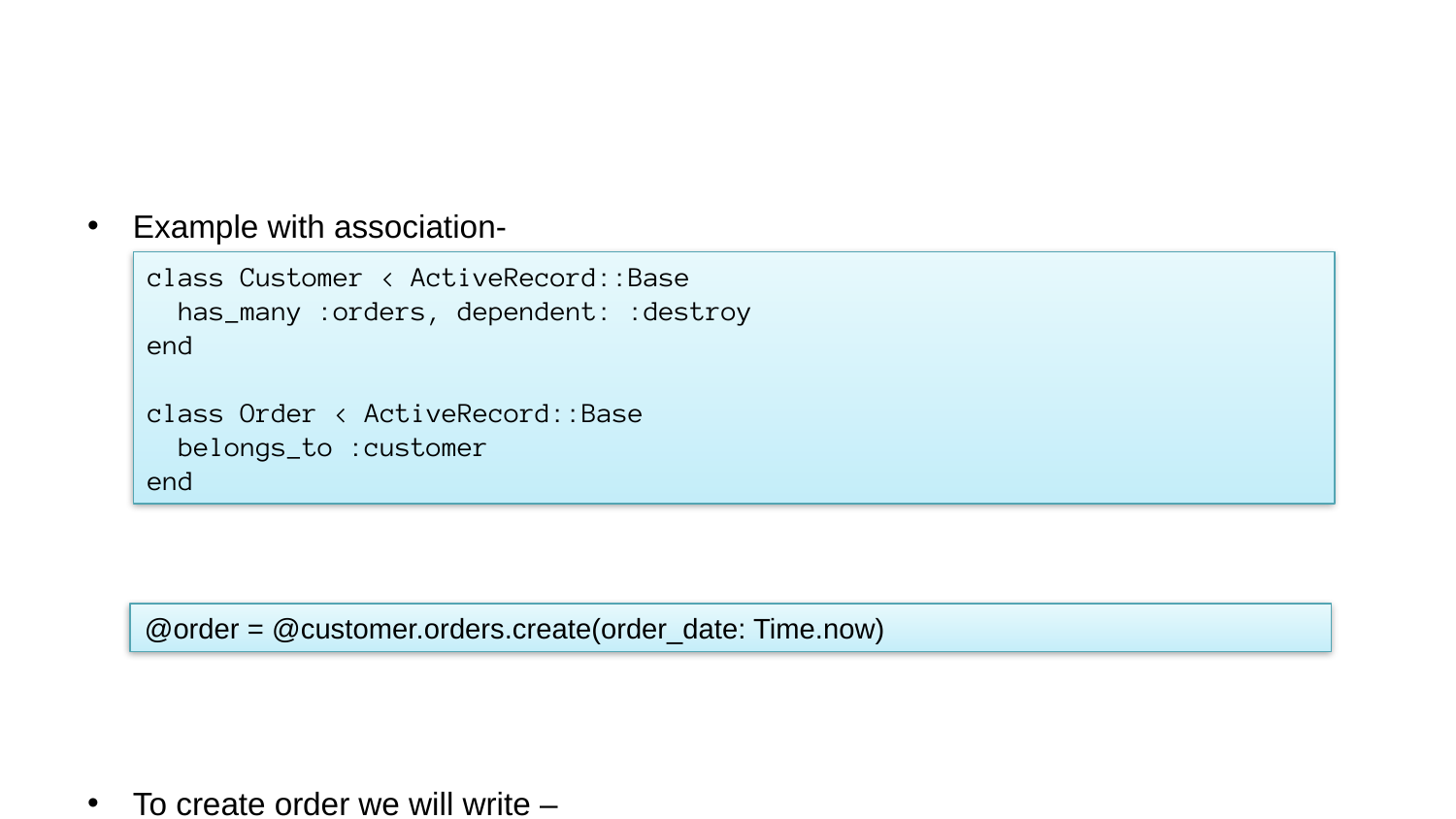

#
Example with association-

To create order we will write –
class Customer < ActiveRecord::Base
  has_many :orders, dependent: :destroy
end

class Order < ActiveRecord::Base
  belongs_to :customer
end
@order = @customer.orders.create(order_date: Time.now)